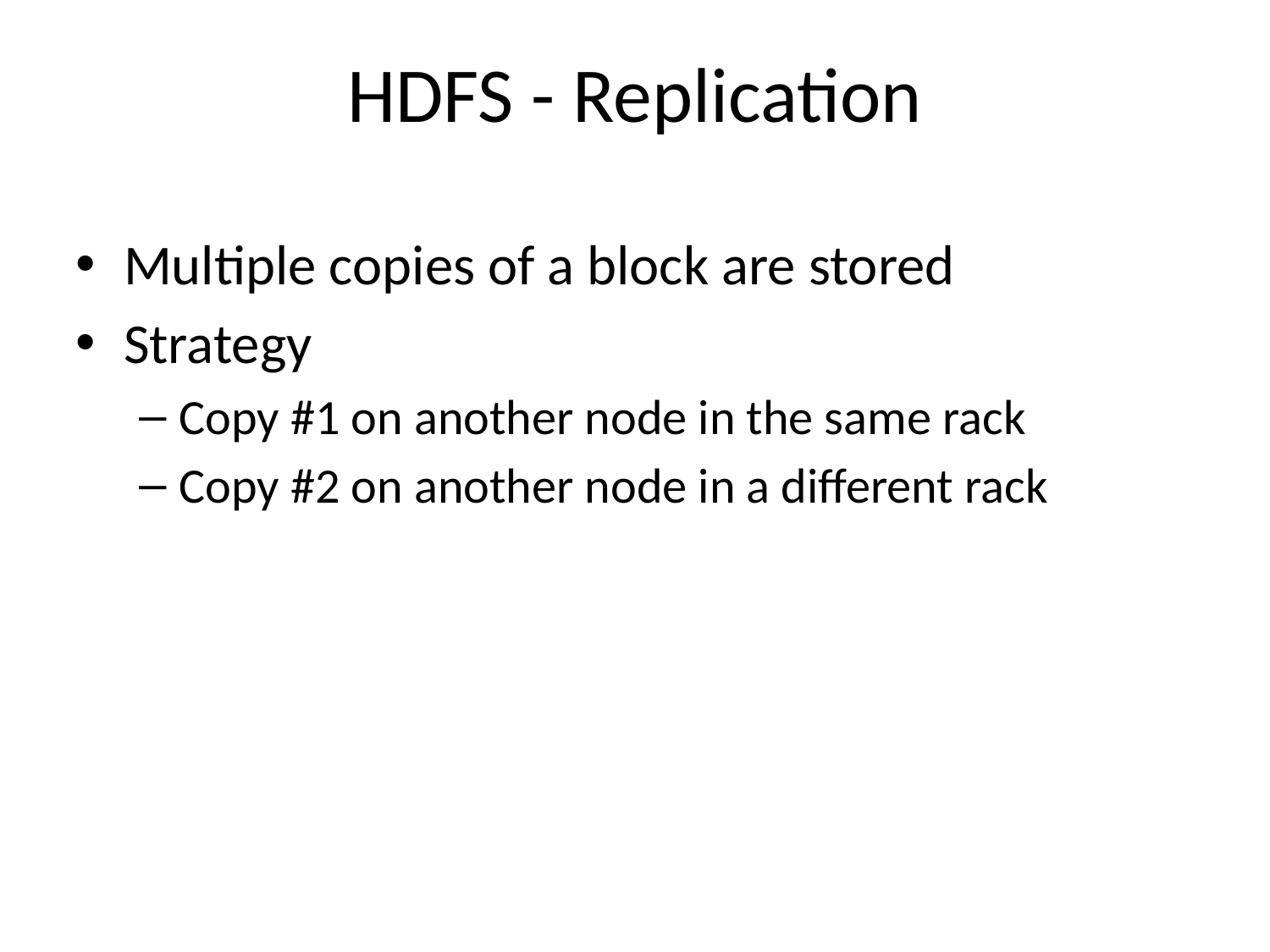

# HDFS - Replication
Multiple copies of a block are stored
Strategy
Copy #1 on another node in the same rack
Copy #2 on another node in a different rack